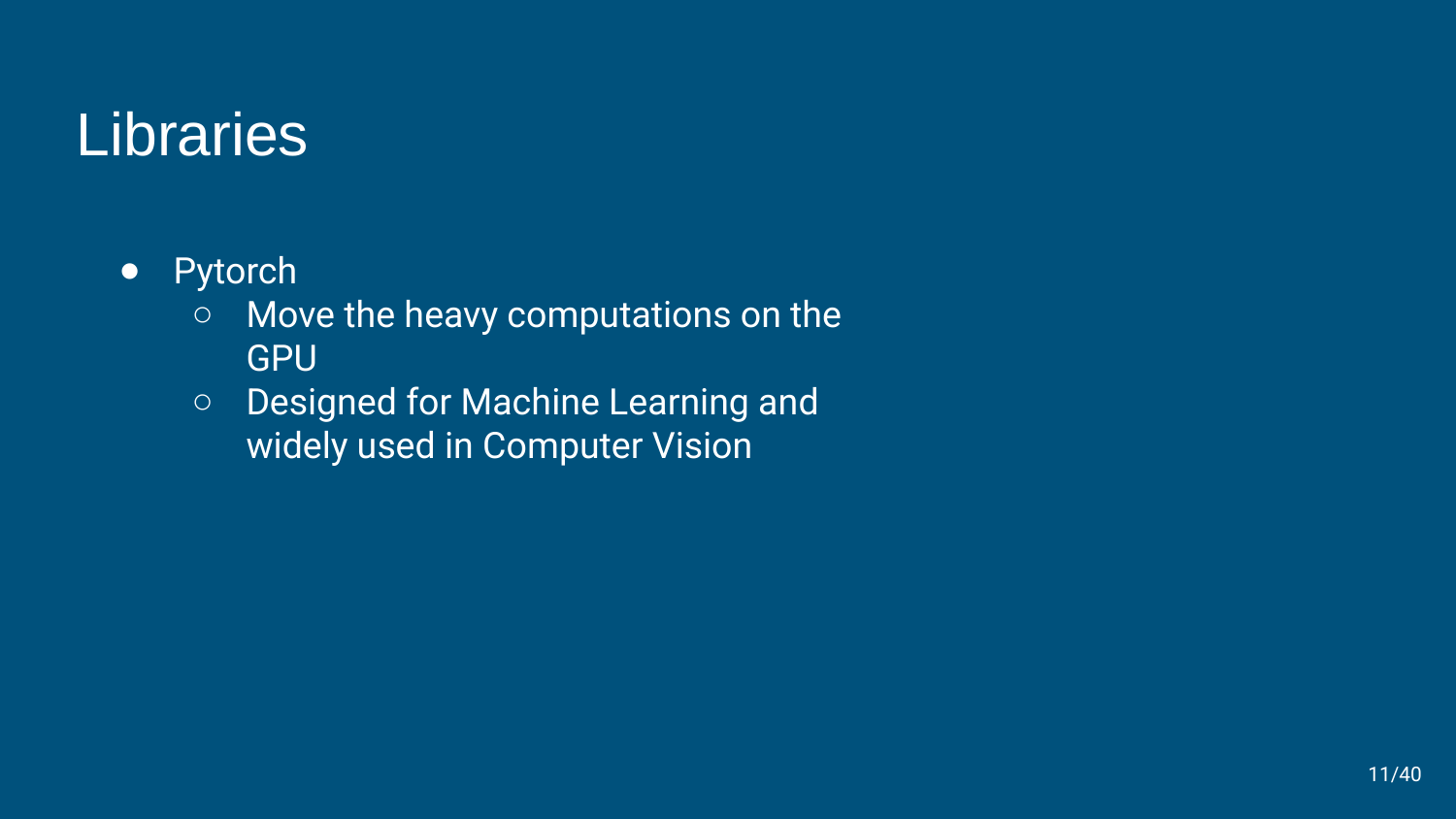

# Libraries
Pytorch
Move the heavy computations on the GPU
Designed for Machine Learning and widely used in Computer Vision
11/40